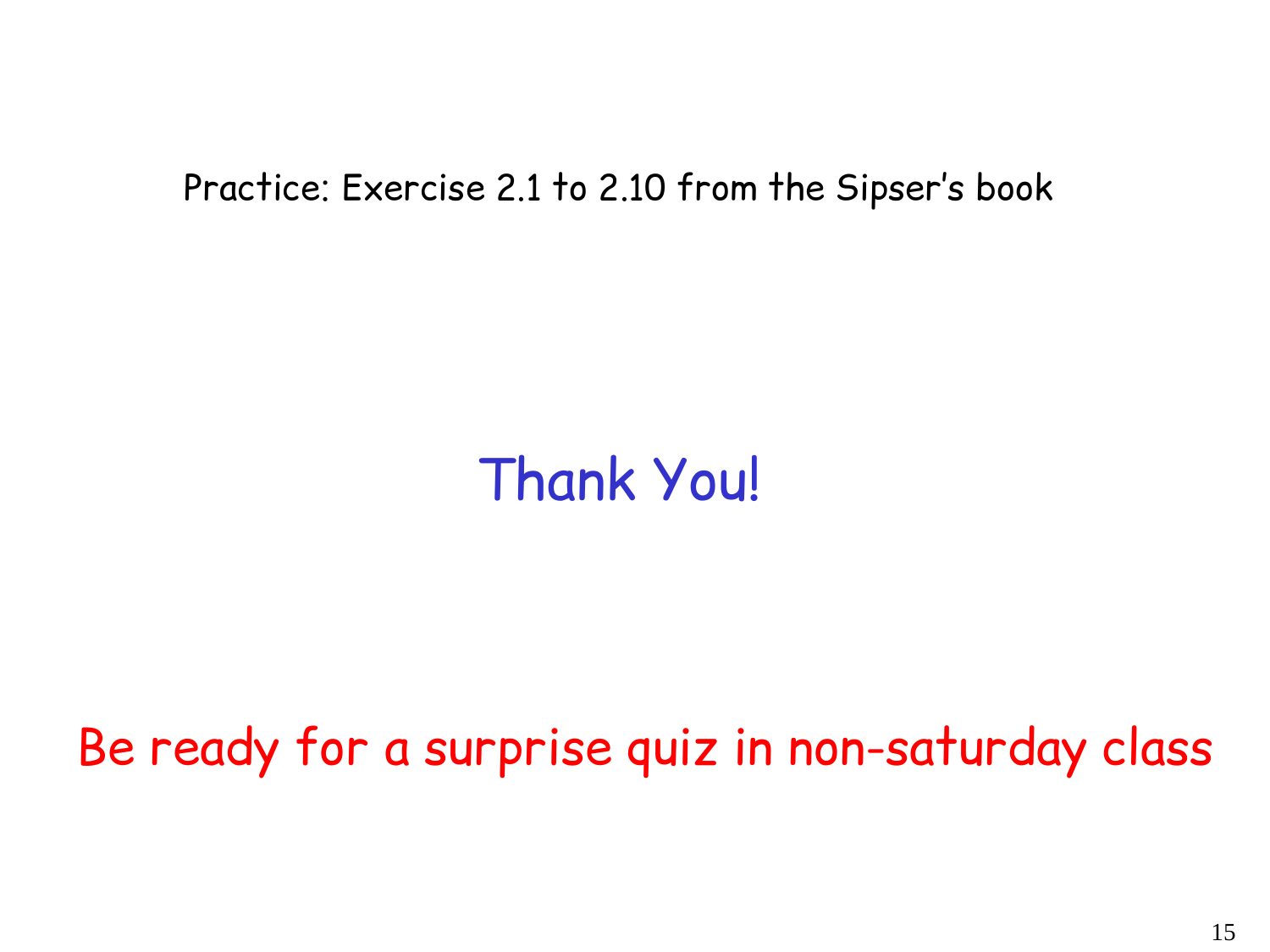

Practice: Exercise 2.1 to 2.10 from the Sipser’s book

Thank You!
Be ready for a surprise quiz in non-saturday class
15